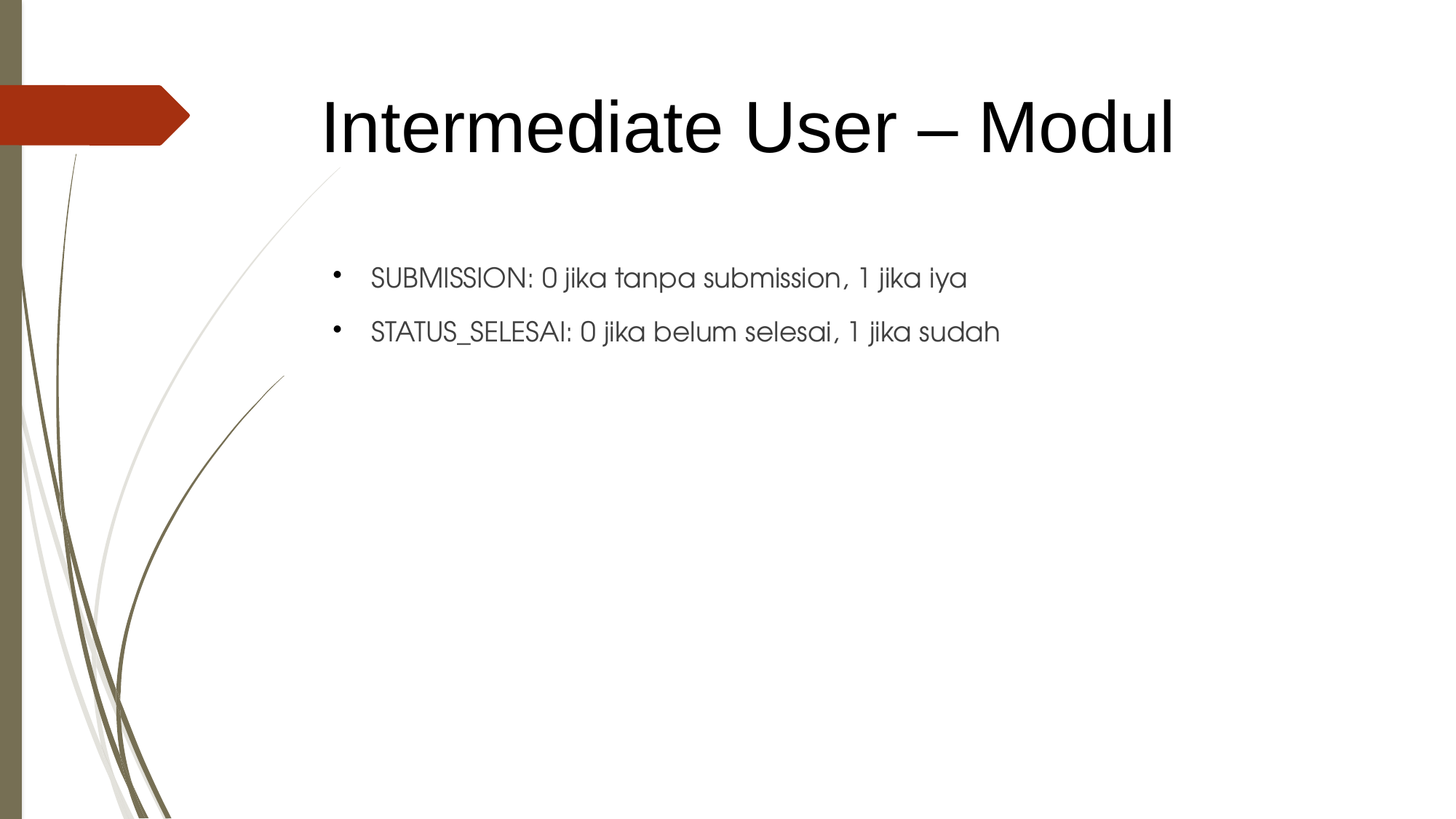

Intermediate User – Modul
SUBMISSION: 0 jika tanpa submission, 1 jika iya
STATUS_SELESAI: 0 jika belum selesai, 1 jika sudah